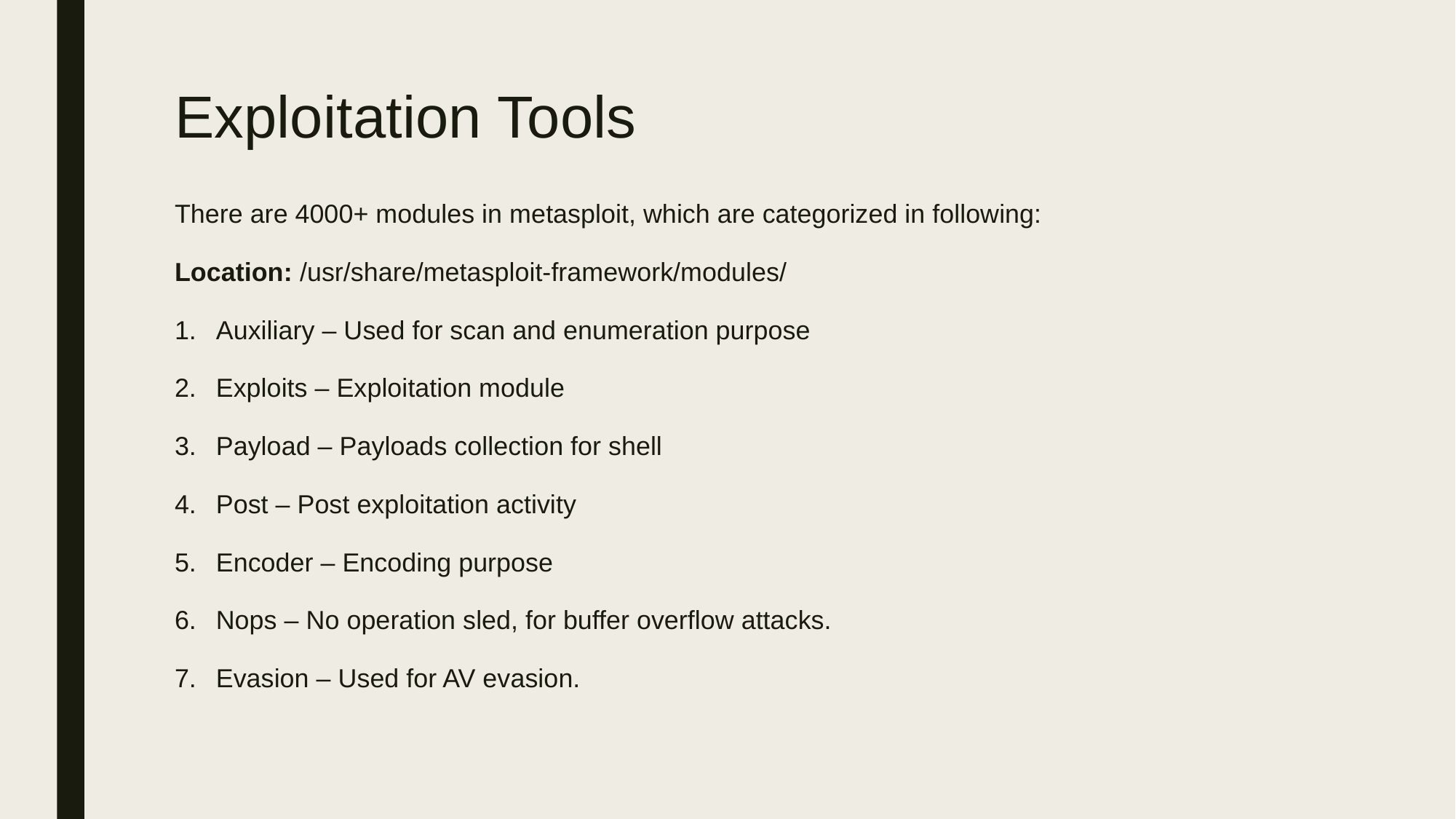

# Exploitation Tools
There are 4000+ modules in metasploit, which are categorized in following:
Location: /usr/share/metasploit-framework/modules/
Auxiliary – Used for scan and enumeration purpose
Exploits – Exploitation module
Payload – Payloads collection for shell
Post – Post exploitation activity
Encoder – Encoding purpose
Nops – No operation sled, for buffer overflow attacks.
Evasion – Used for AV evasion.